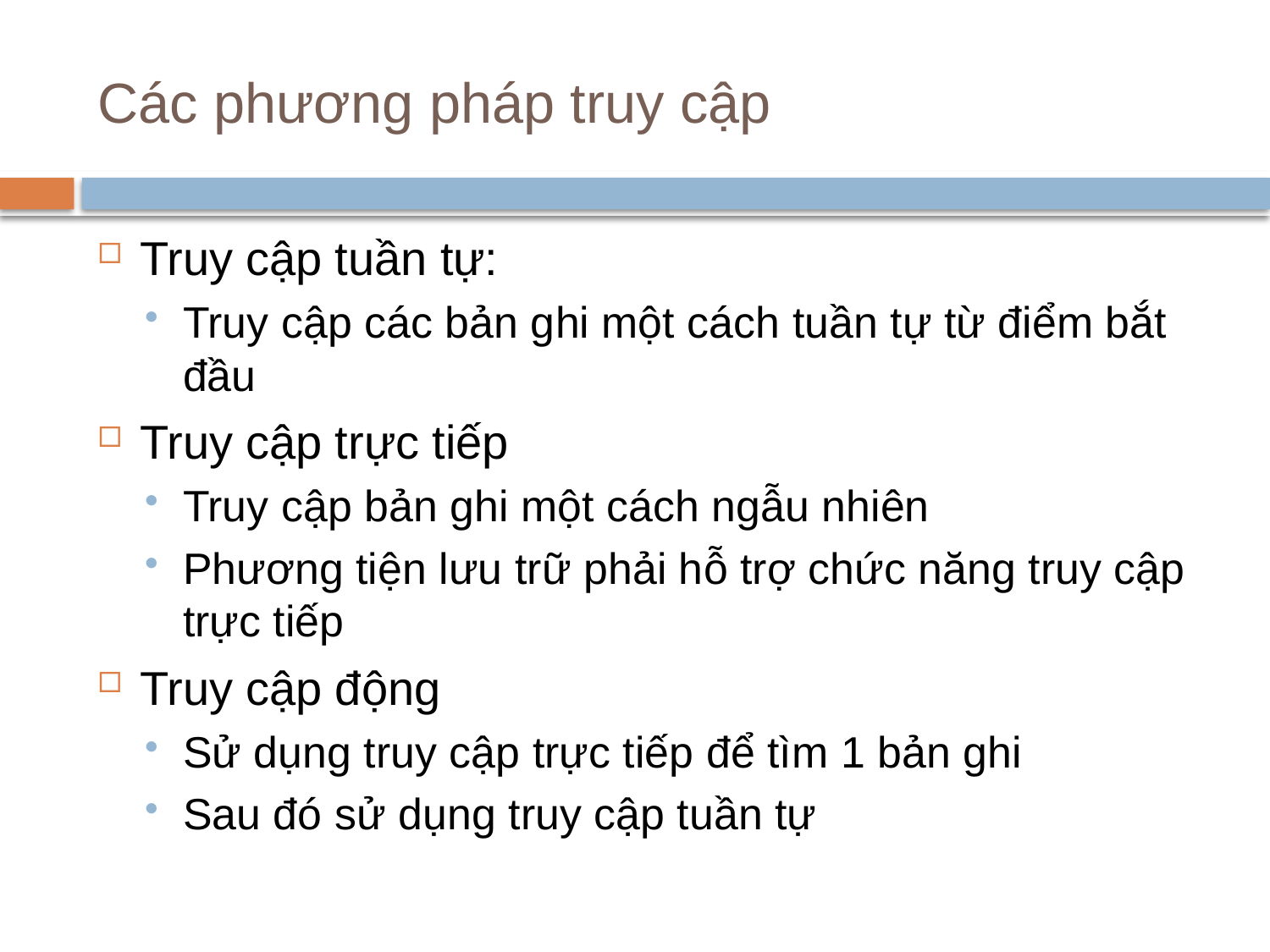

# Các phương pháp truy cập
Truy cập tuần tự:
Truy cập các bản ghi một cách tuần tự từ điểm bắt đầu
Truy cập trực tiếp
Truy cập bản ghi một cách ngẫu nhiên
Phương tiện lưu trữ phải hỗ trợ chức năng truy cập trực tiếp
Truy cập động
Sử dụng truy cập trực tiếp để tìm 1 bản ghi
Sau đó sử dụng truy cập tuần tự